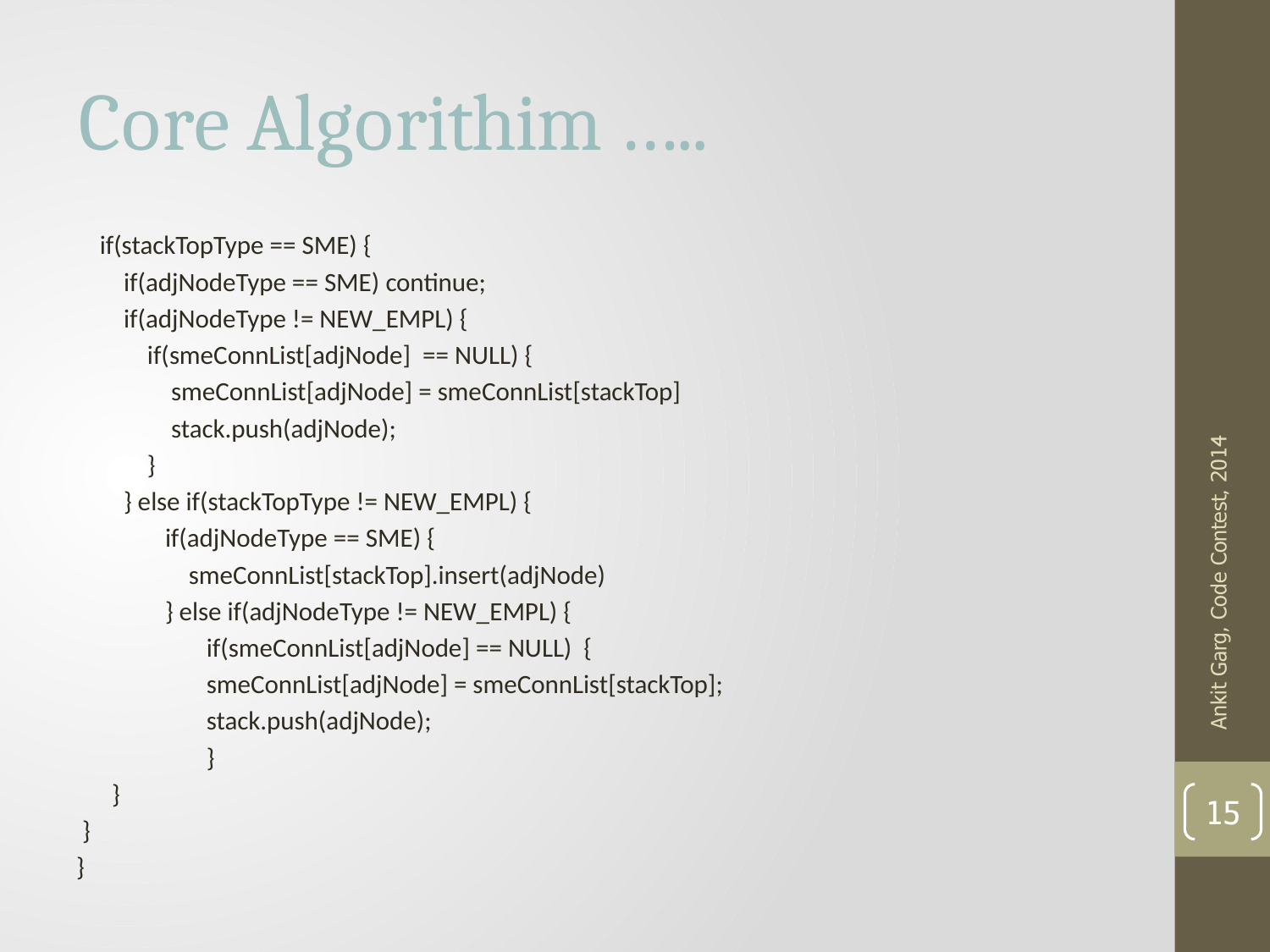

# Core Algorithim …..
    if(stackTopType == SME) {
        if(adjNodeType == SME) continue;
        if(adjNodeType != NEW_EMPL) {
            if(smeConnList[adjNode]  == NULL) {
                smeConnList[adjNode] = smeConnList[stackTop]
                stack.push(adjNode);
            }
        } else if(stackTopType != NEW_EMPL) {
               if(adjNodeType == SME) {
                   smeConnList[stackTop].insert(adjNode)
               } else if(adjNodeType != NEW_EMPL) {
                      if(smeConnList[adjNode] == NULL)  {
                      smeConnList[adjNode] = smeConnList[stackTop];
                      stack.push(adjNode);
                      }
      }
 }
}

Ankit Garg, Code Contest, 2014
15